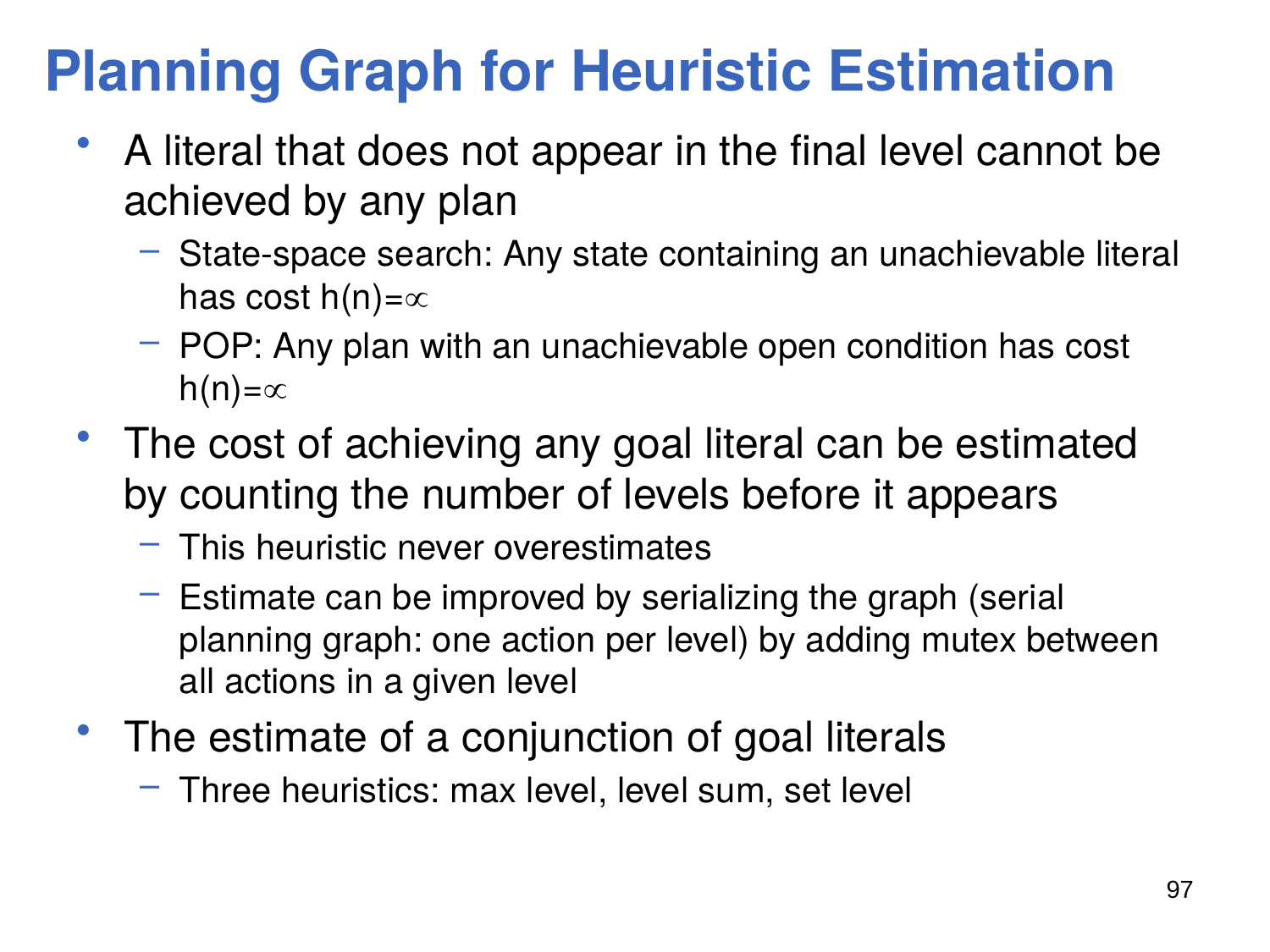

# Planning Graph for Heuristic Estimation
A literal that does not appear in the final level cannot be achieved by any plan
State-space search: Any state containing an unachievable literal has cost h(n)=∝
POP: Any plan with an unachievable open condition has cost h(n)=∝
The cost of achieving any goal literal can be estimated by counting the number of levels before it appears
This heuristic never overestimates
Estimate can be improved by serializing the graph (serial planning graph: one action per level) by adding mutex between all actions in a given level
The estimate of a conjunction of goal literals
Three heuristics: max level, level sum, set level
97